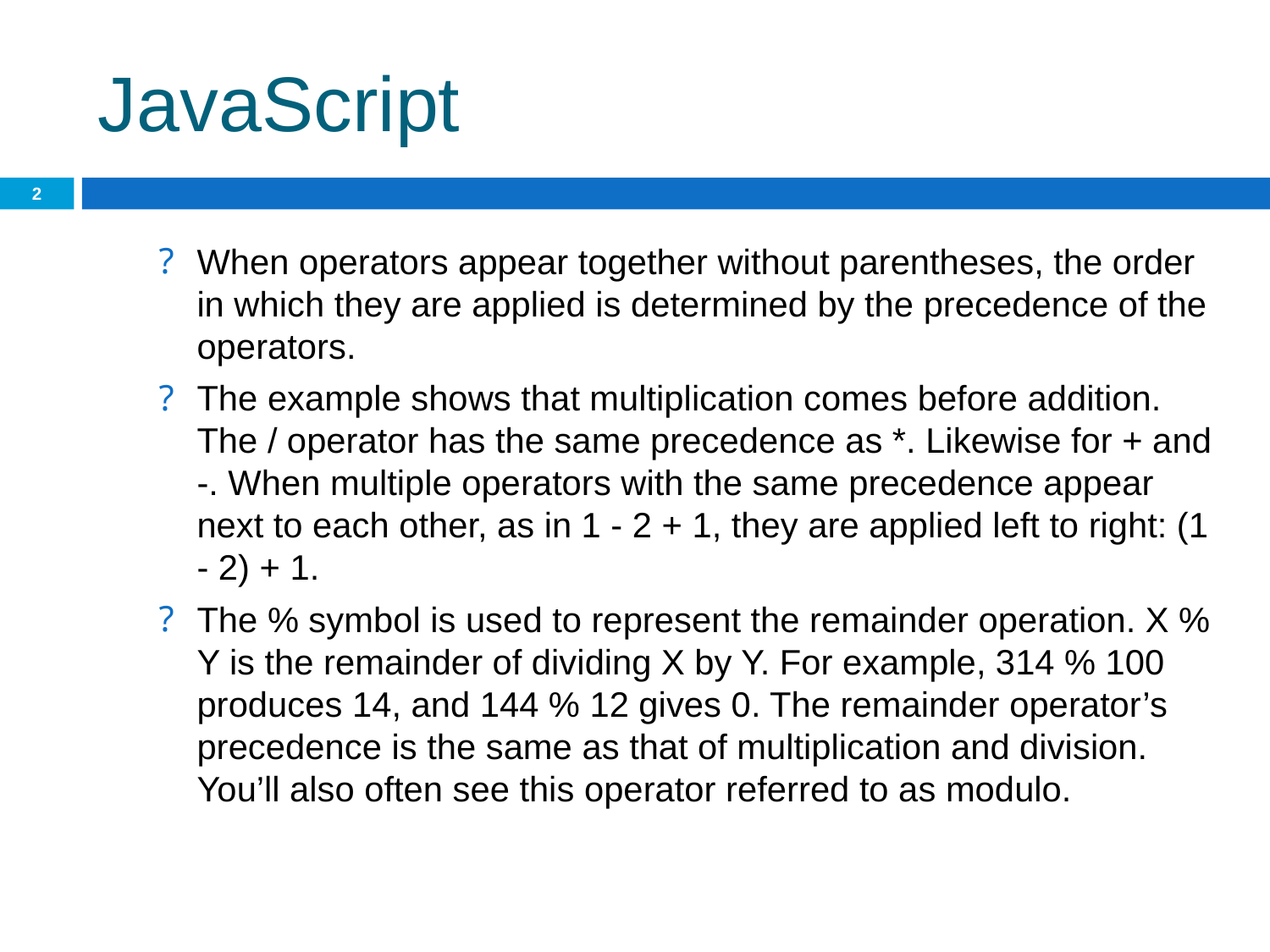

# JavaScript
2
When operators appear together without parentheses, the order in which they are applied is determined by the precedence of the operators.
The example shows that multiplication comes before addition. The / operator has the same precedence as *. Likewise for + and -. When multiple operators with the same precedence appear next to each other, as in 1 - 2 + 1, they are applied left to right: (1 - 2) + 1.
The % symbol is used to represent the remainder operation. X % Y is the remainder of dividing X by Y. For example, 314 % 100 produces 14, and 144 % 12 gives 0. The remainder operator’s precedence is the same as that of multiplication and division. You’ll also often see this operator referred to as modulo.